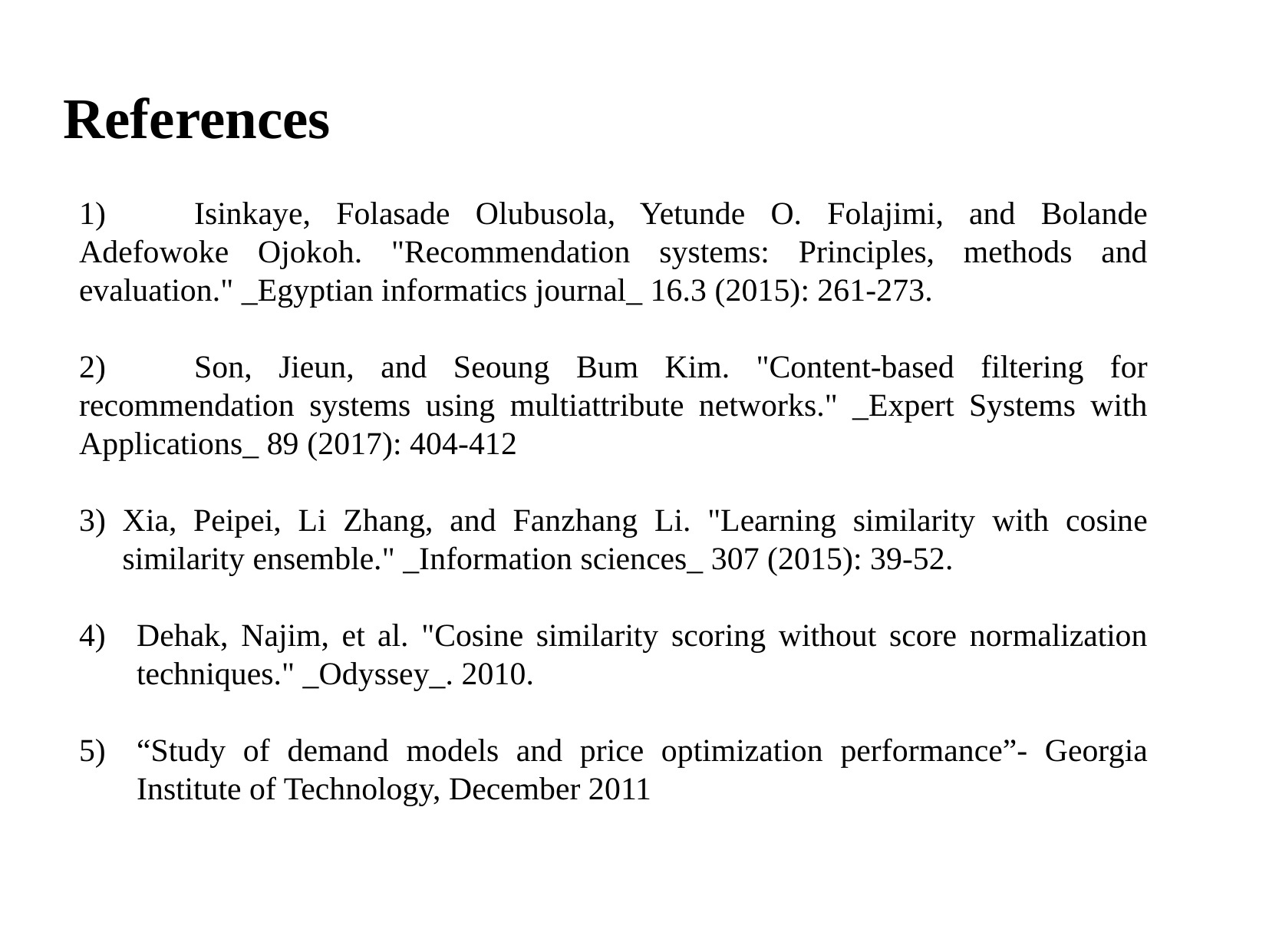

References
1)	Isinkaye, Folasade Olubusola, Yetunde O. Folajimi, and Bolande Adefowoke Ojokoh. "Recommendation systems: Principles, methods and evaluation." _Egyptian informatics journal_ 16.3 (2015): 261-273.
2)	Son, Jieun, and Seoung Bum Kim. "Content-based filtering for recommendation systems using multiattribute networks." _Expert Systems with Applications_ 89 (2017): 404-412
3) Xia, Peipei, Li Zhang, and Fanzhang Li. "Learning similarity with cosine similarity ensemble." _Information sciences_ 307 (2015): 39-52.
Dehak, Najim, et al. "Cosine similarity scoring without score normalization techniques." _Odyssey_. 2010.
“Study of demand models and price optimization performance”- Georgia Institute of Technology, December 2011